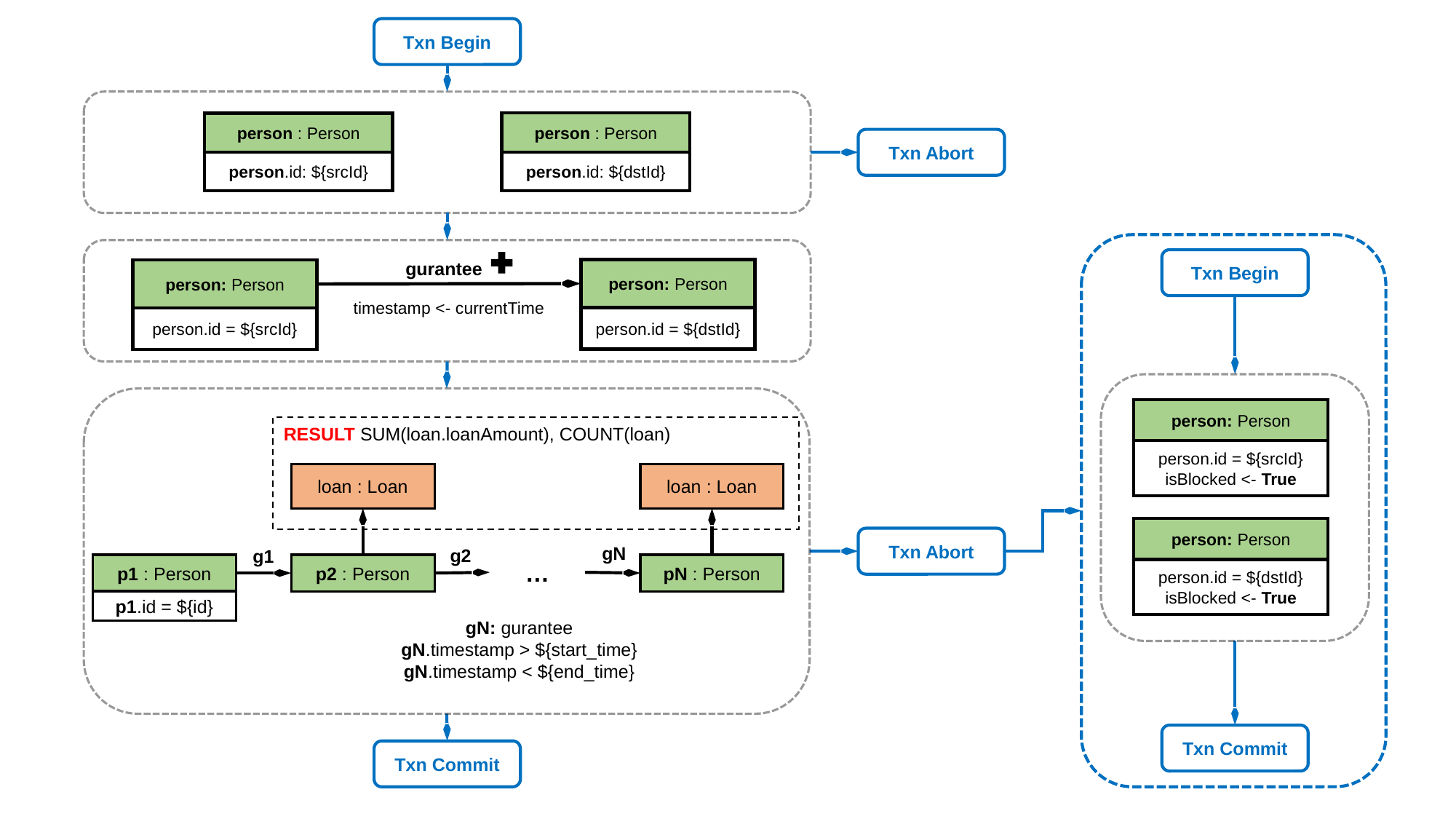

Txn Begin

person : Person
person.id: ${dstId}
person : Person
person.id: ${srcId}
Txn Abort

Txn Begin

Txn Commit

gurantee
person: Person
person.id = ${dstId}
person: Person
person.id = ${srcId}
timestamp <- currentTime

RESULT SUM(loan.loanAmount), COUNT(loan)
loan : Loan
loan : Loan
gN
g2
g1
…
p1 : Person
p2 : Person
pN : Person
p1.id = ${id}
gN: gurantee
gN.timestamp > ${start_time}
gN.timestamp < ${end_time}
person: Person
person.id = ${srcId}
isBlocked <- True
person: Person
person.id = ${dstId}
isBlocked <- True
Txn Abort
Txn Commit